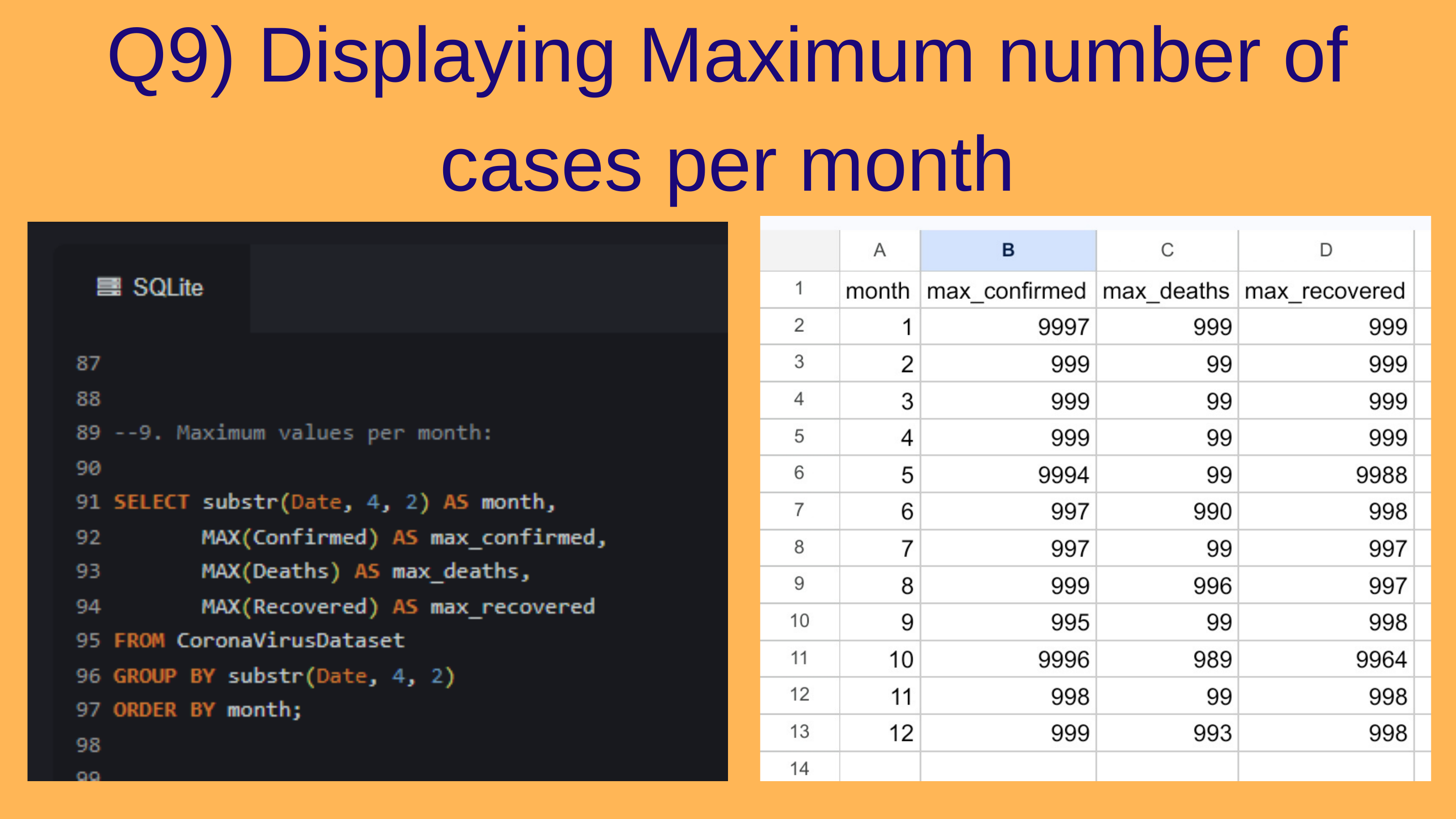

Q9) Displaying Maximum number of cases per month